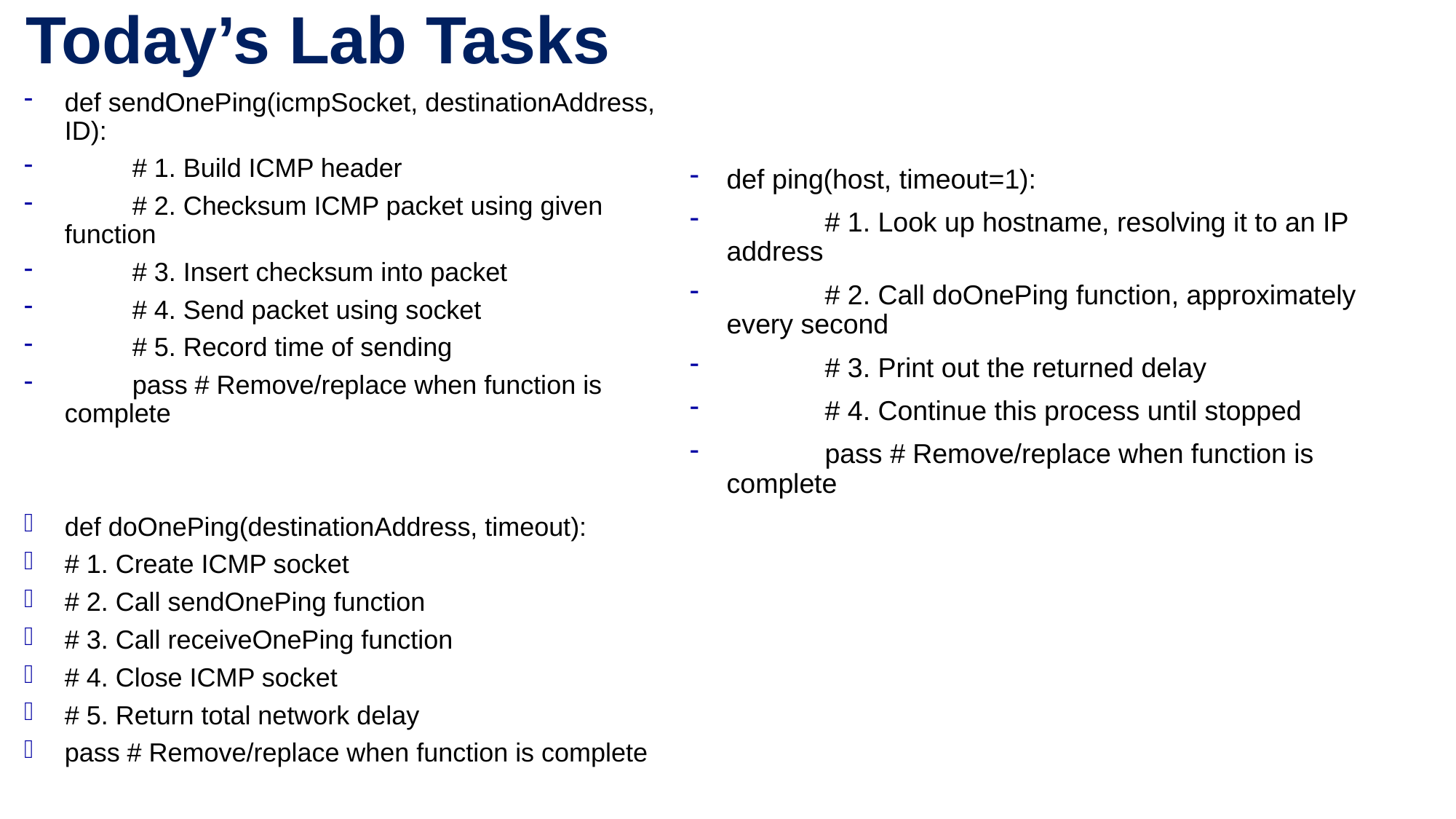

# Today’s Lab Tasks
def sendOnePing(icmpSocket, destinationAddress, ID):
	# 1. Build ICMP header
	# 2. Checksum ICMP packet using given function
	# 3. Insert checksum into packet
	# 4. Send packet using socket
	# 5. Record time of sending
	pass # Remove/replace when function is complete

def doOnePing(destinationAddress, timeout):
	# 1. Create ICMP socket
	# 2. Call sendOnePing function
	# 3. Call receiveOnePing function
	# 4. Close ICMP socket
	# 5. Return total network delay
	pass # Remove/replace when function is complete

def ping(host, timeout=1):
	# 1. Look up hostname, resolving it to an IP address
	# 2. Call doOnePing function, approximately every second
	# 3. Print out the returned delay
	# 4. Continue this process until stopped
	pass # Remove/replace when function is complete